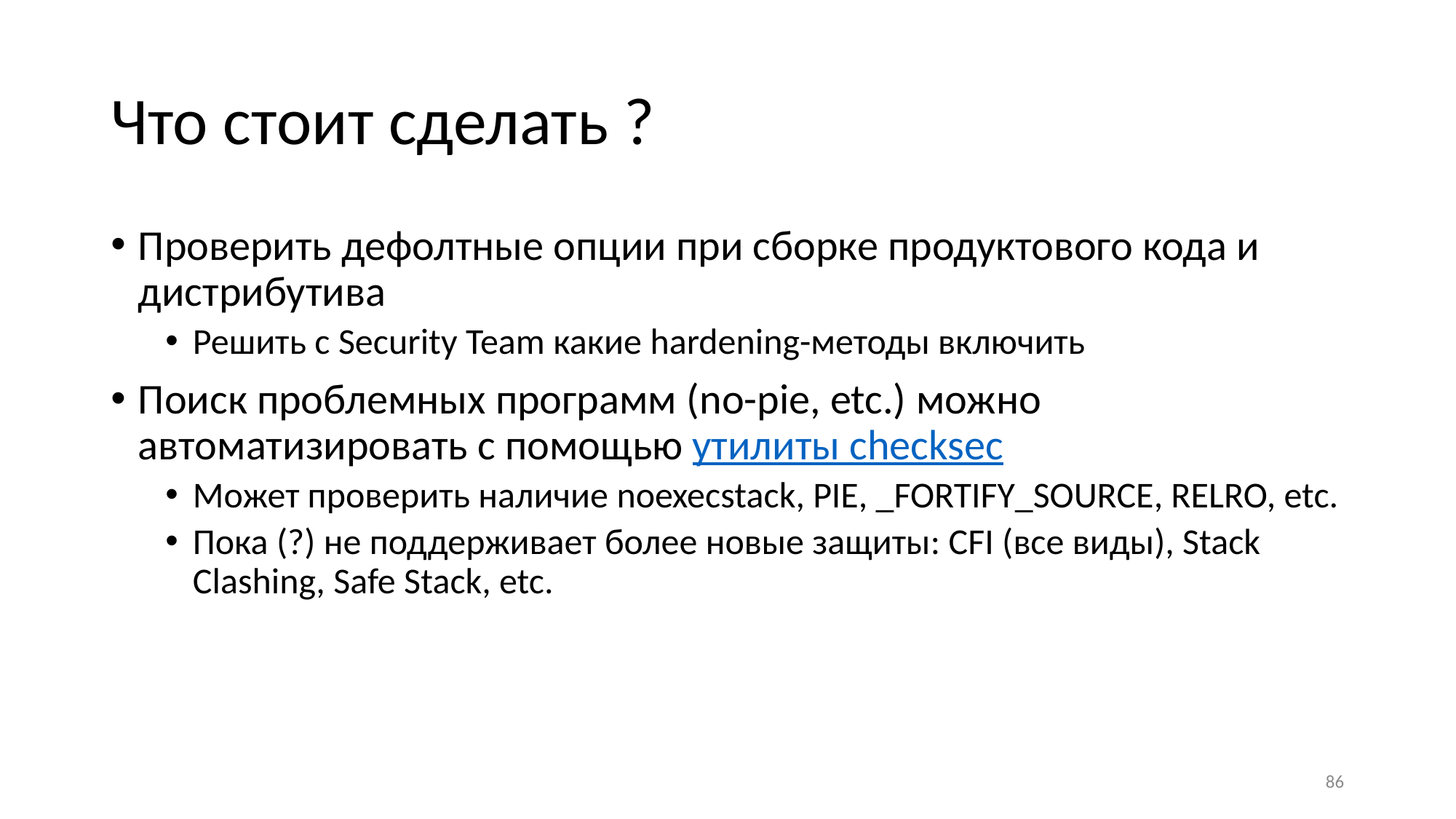

# Что стоит сделать ?
Проверить дефолтные опции при сборке продуктового кода и дистрибутива
Решить с Security Team какие hardening-методы включить
Поиск проблемных программ (no-pie, etc.) можно автоматизировать с помощью утилиты checksec
Может проверить наличие noexecstack, PIE, _FORTIFY_SOURCE, RELRO, etc.
Пока (?) не поддерживает более новые защиты: CFI (все виды), Stack Clashing, Safe Stack, etc.

86